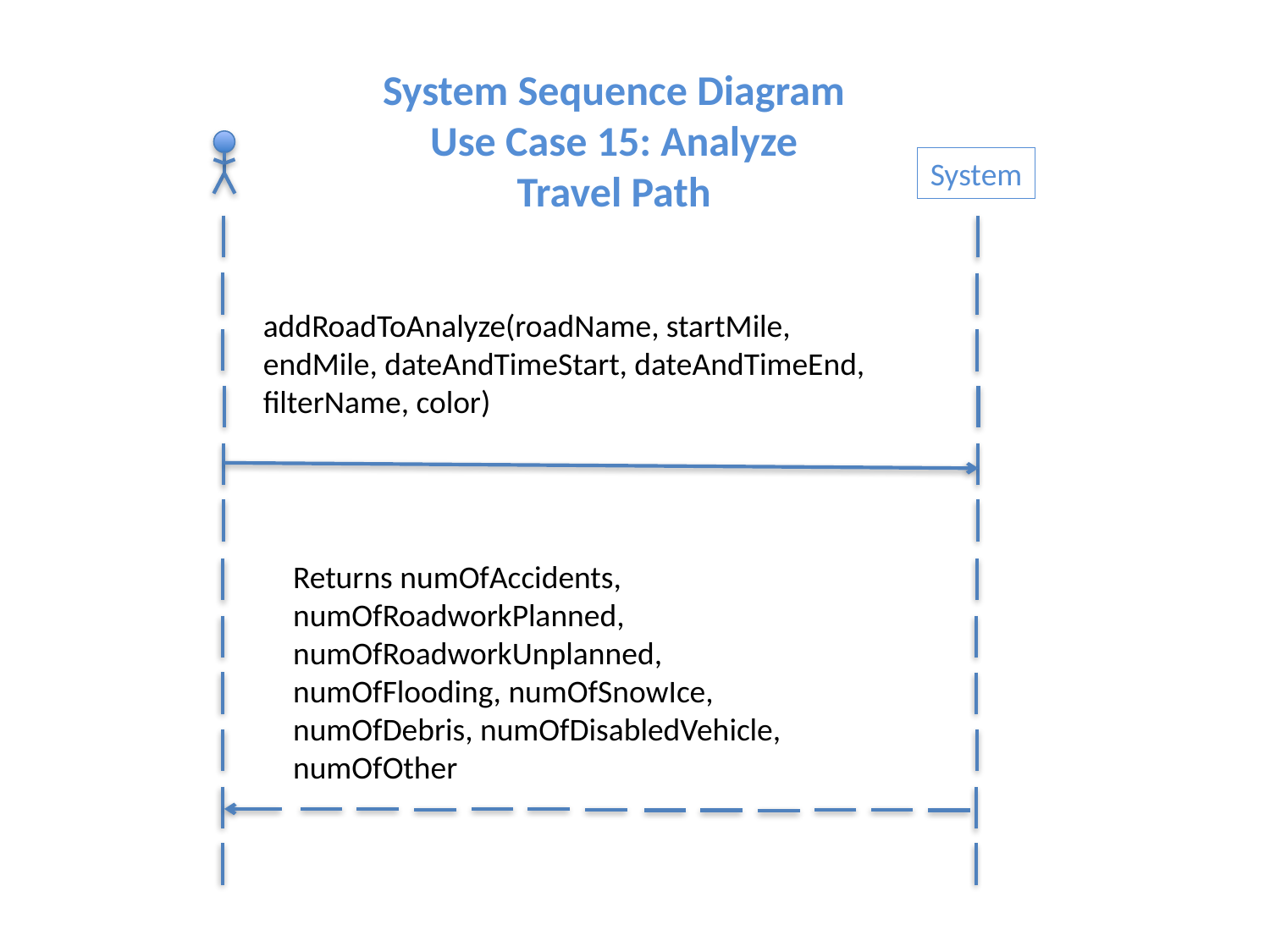

System Sequence Diagram
Use Case 15: Analyze Travel Path

System
addRoadToAnalyze(roadName, startMile, endMile, dateAndTimeStart, dateAndTimeEnd, filterName, color)
Returns numOfAccidents, numOfRoadworkPlanned,  numOfRoadworkUnplanned, numOfFlooding, numOfSnowIce, numOfDebris, numOfDisabledVehicle, numOfOther